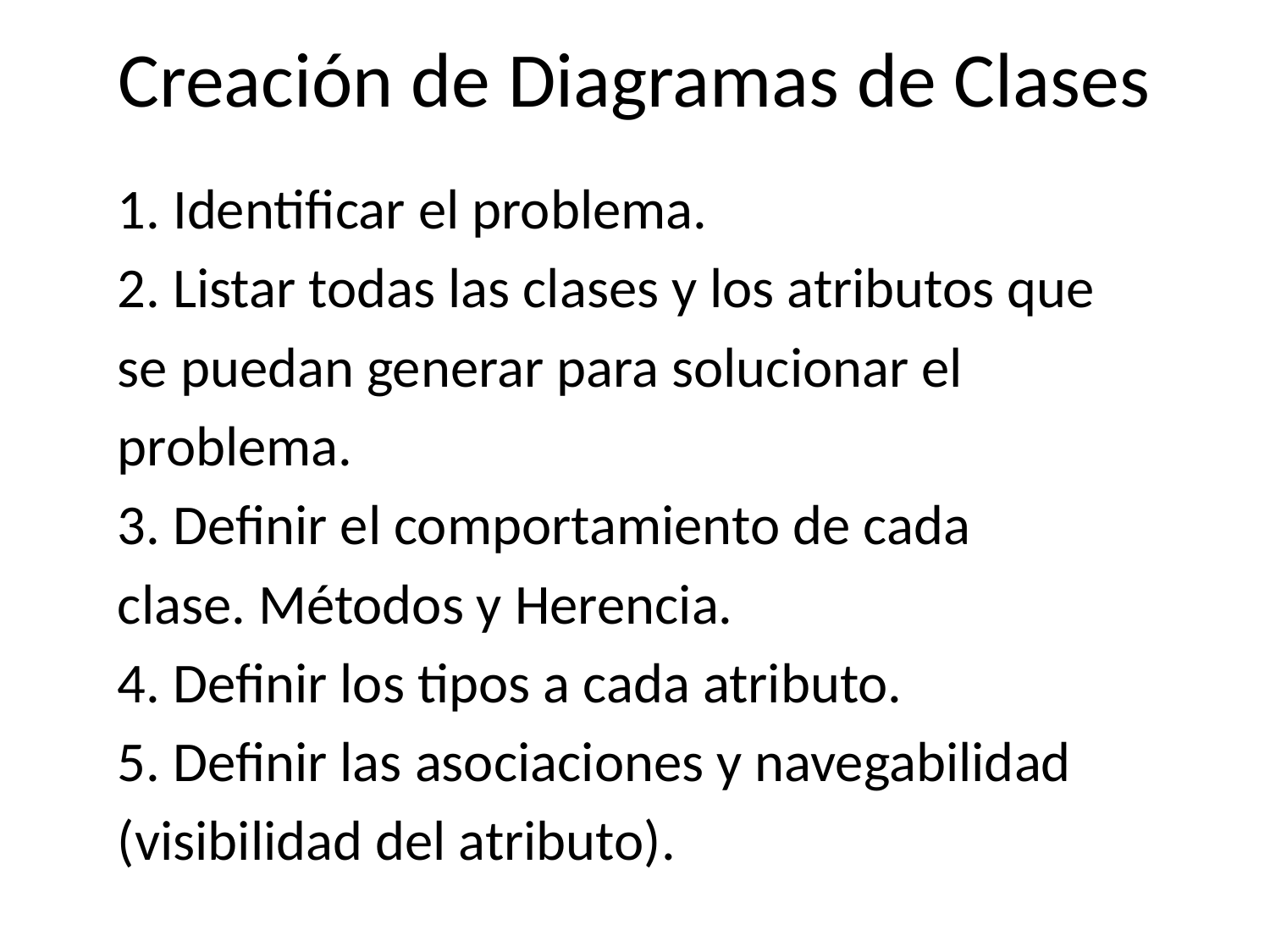

# Creación de Diagramas de Clases
1. Identificar el problema.
2. Listar todas las clases y los atributos que
se puedan generar para solucionar el
problema.
3. Definir el comportamiento de cada
clase. Métodos y Herencia.
4. Definir los tipos a cada atributo.
5. Definir las asociaciones y navegabilidad
(visibilidad del atributo).